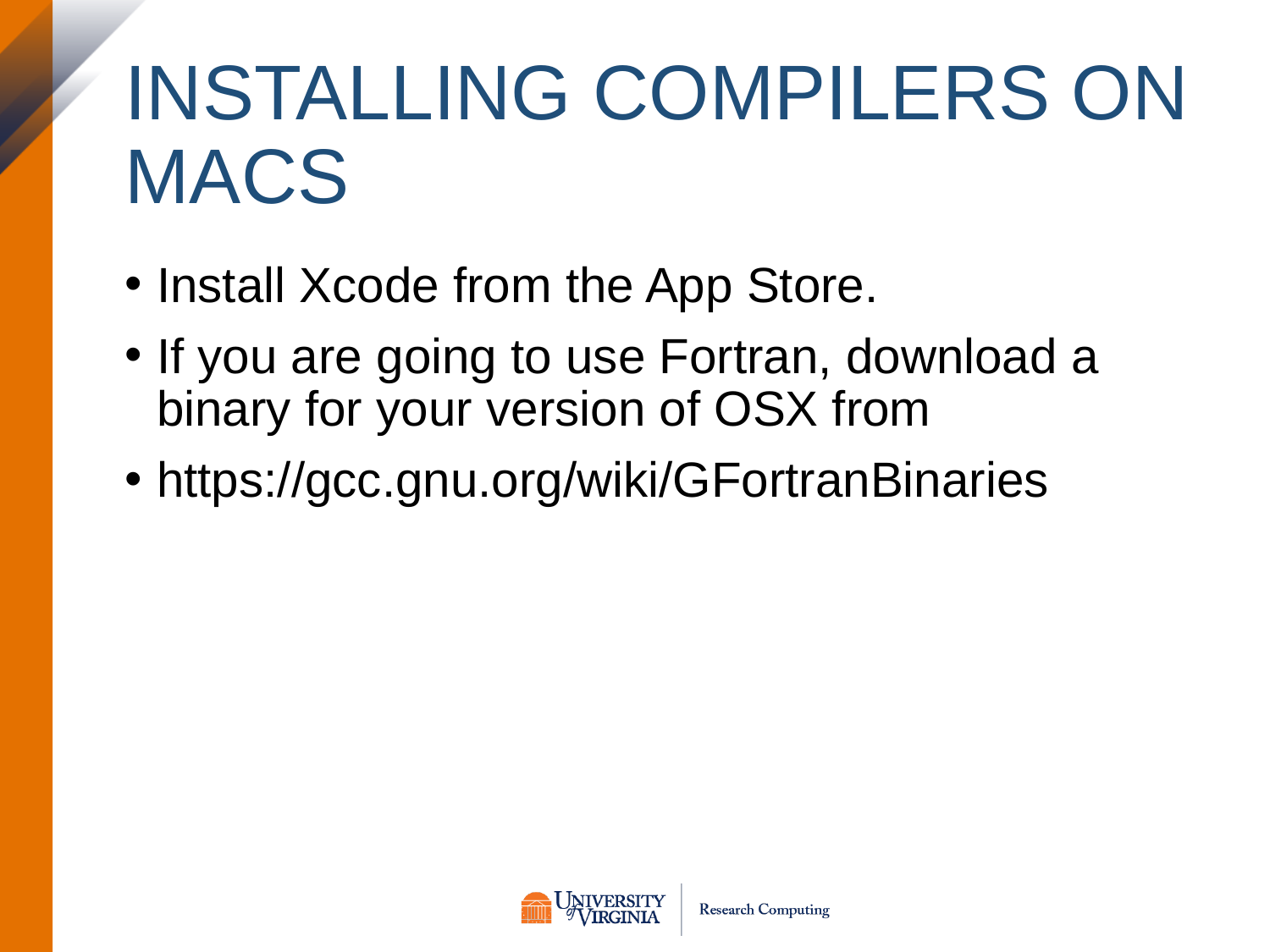

# Installing Compilers on Macs
Install Xcode from the App Store.
If you are going to use Fortran, download a binary for your version of OSX from
https://gcc.gnu.org/wiki/GFortranBinaries